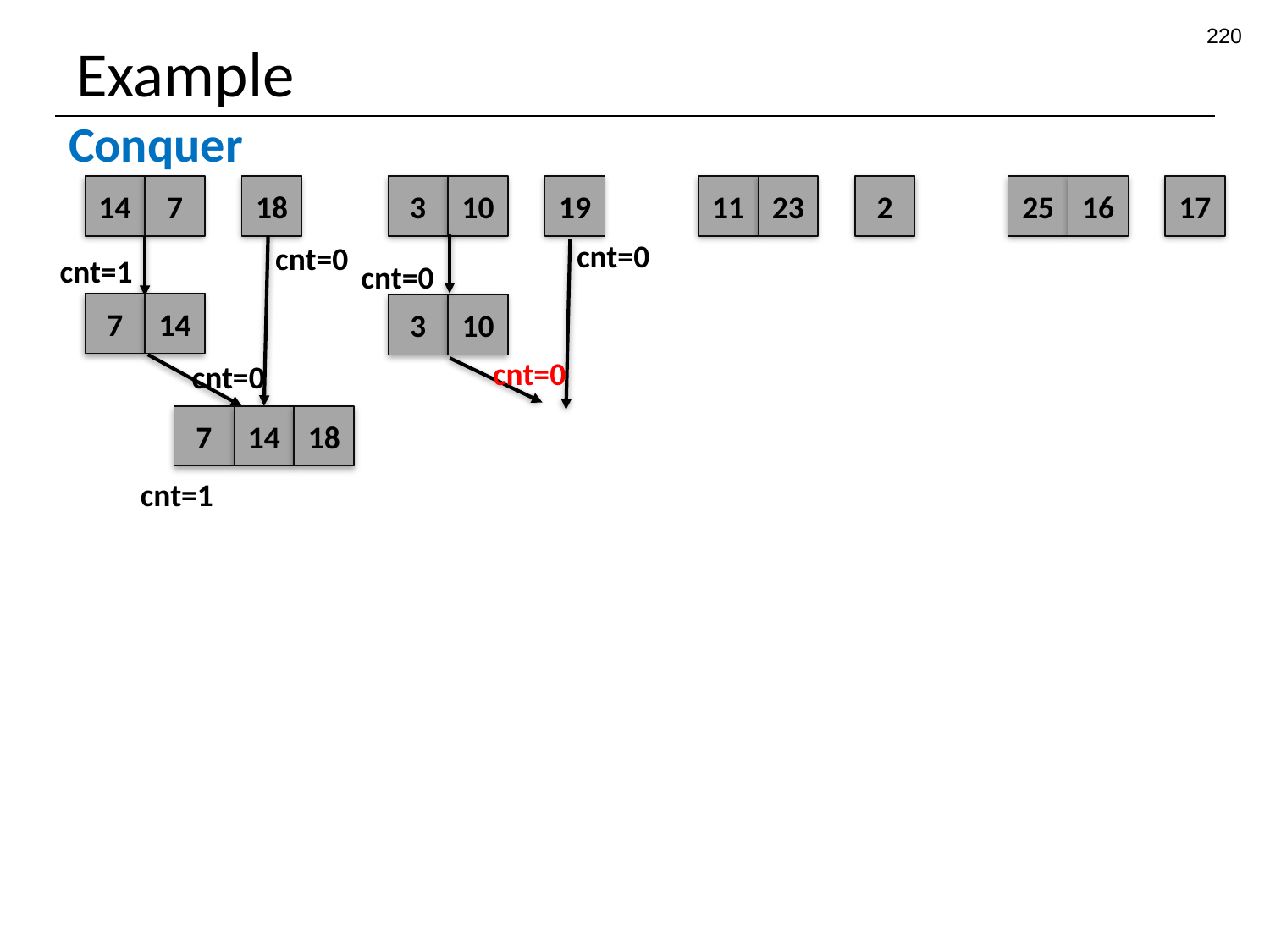

220
# Example
Conquer
14
7
18
3
10
19
11
23
2
25
16
17
cnt=0
cnt=0
cnt=1
cnt=0
7
14
3
10
cnt=0
cnt=0
7
14
18
cnt=1